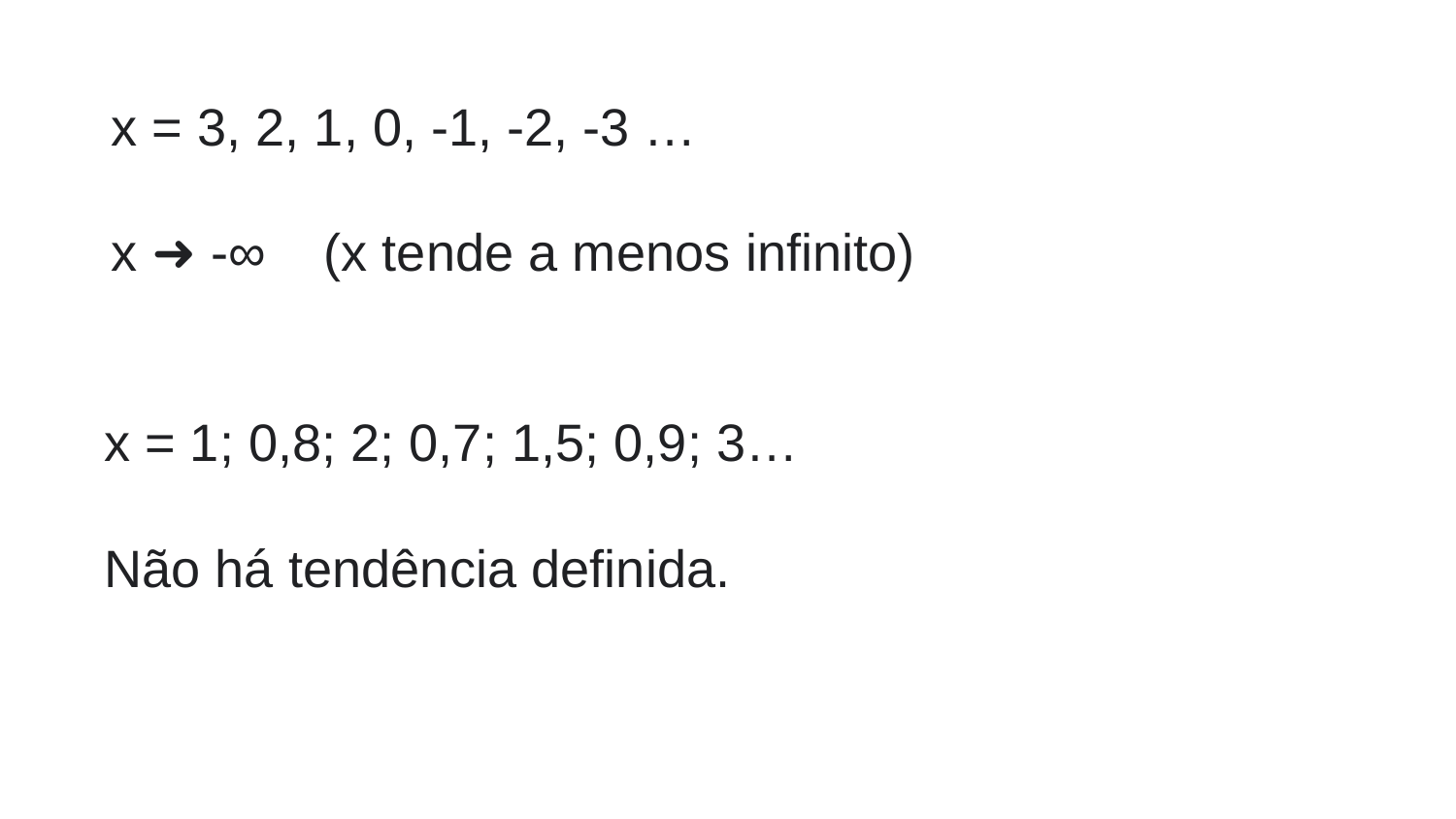

x = 3, 2, 1, 0, -1, -2, -3 …

x ➜ -∞    (x tende a menos infinito)
x = 1; 0,8; 2; 0,7; 1,5; 0,9; 3…

Não há tendência definida.